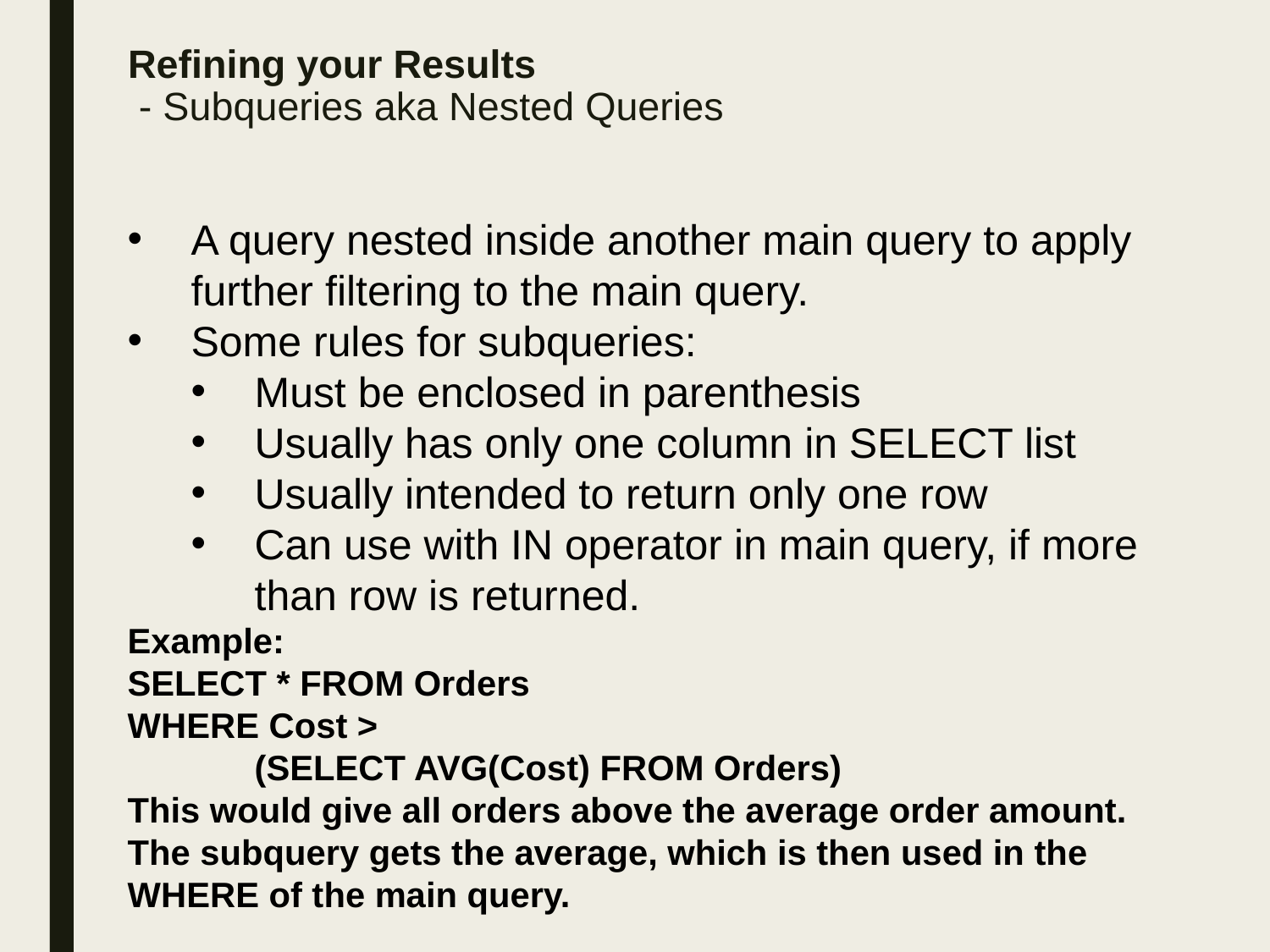

# Refining your Results - Subqueries aka Nested Queries
A query nested inside another main query to apply further filtering to the main query.
Some rules for subqueries:
Must be enclosed in parenthesis
Usually has only one column in SELECT list
Usually intended to return only one row
Can use with IN operator in main query, if more than row is returned.
Example:
SELECT * FROM Orders
WHERE Cost >
	(SELECT AVG(Cost) FROM Orders)
This would give all orders above the average order amount. The subquery gets the average, which is then used in the WHERE of the main query.